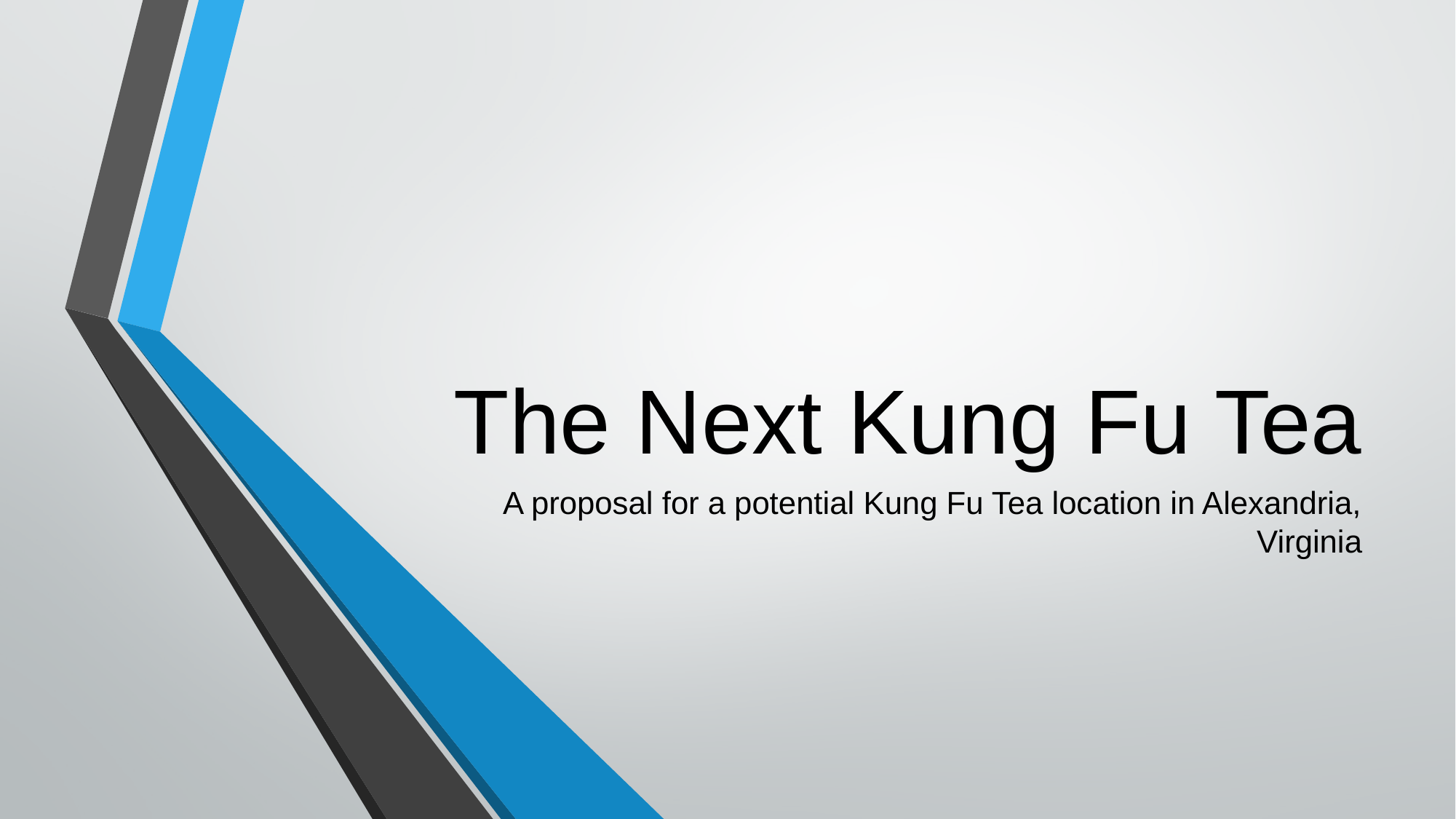

# The Next Kung Fu Tea
A proposal for a potential Kung Fu Tea location in Alexandria, Virginia